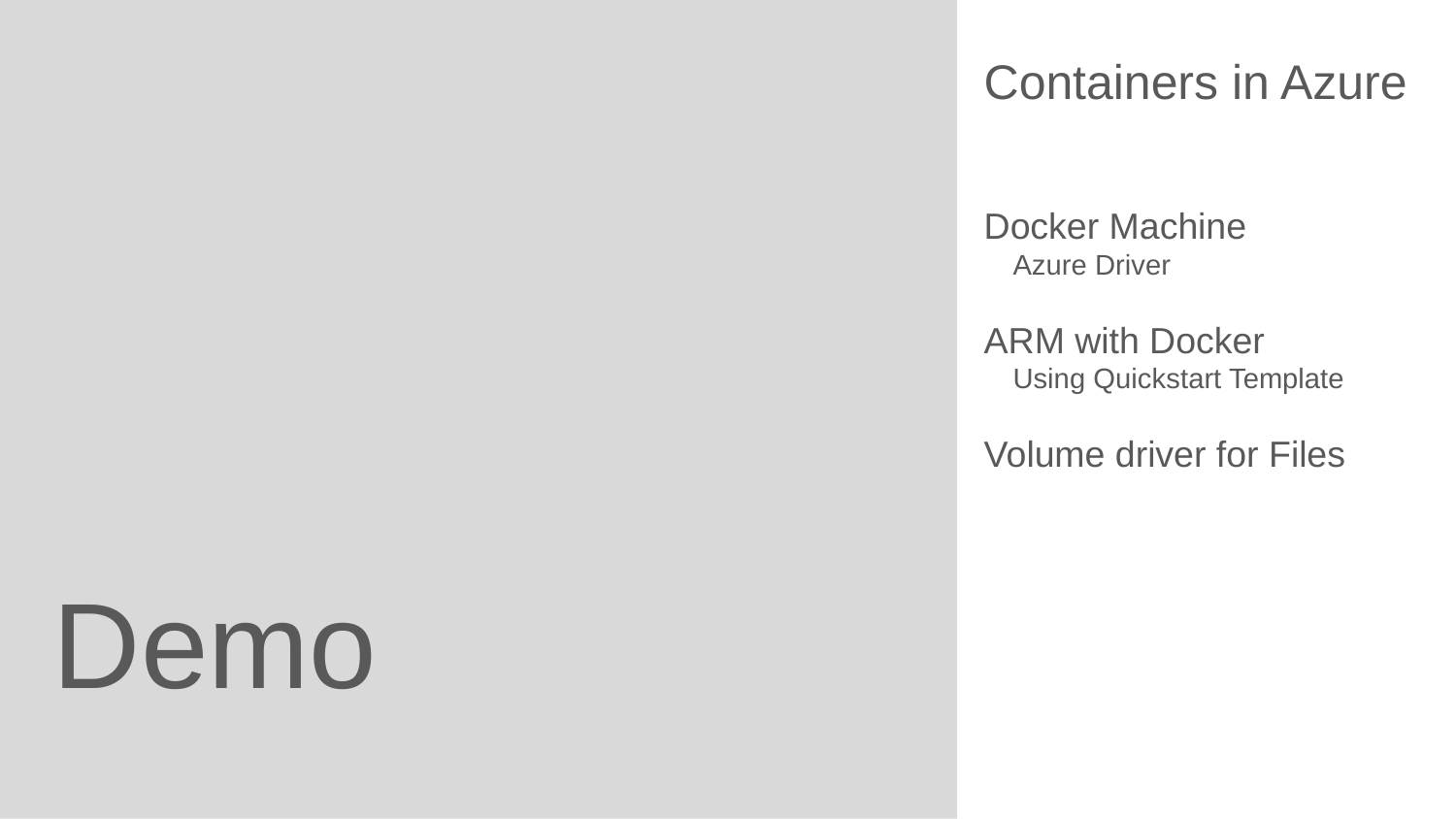

Containers in Azure

Docker Machine
Azure Driver
ARM with Docker
Using Quickstart Template
Volume driver for Files